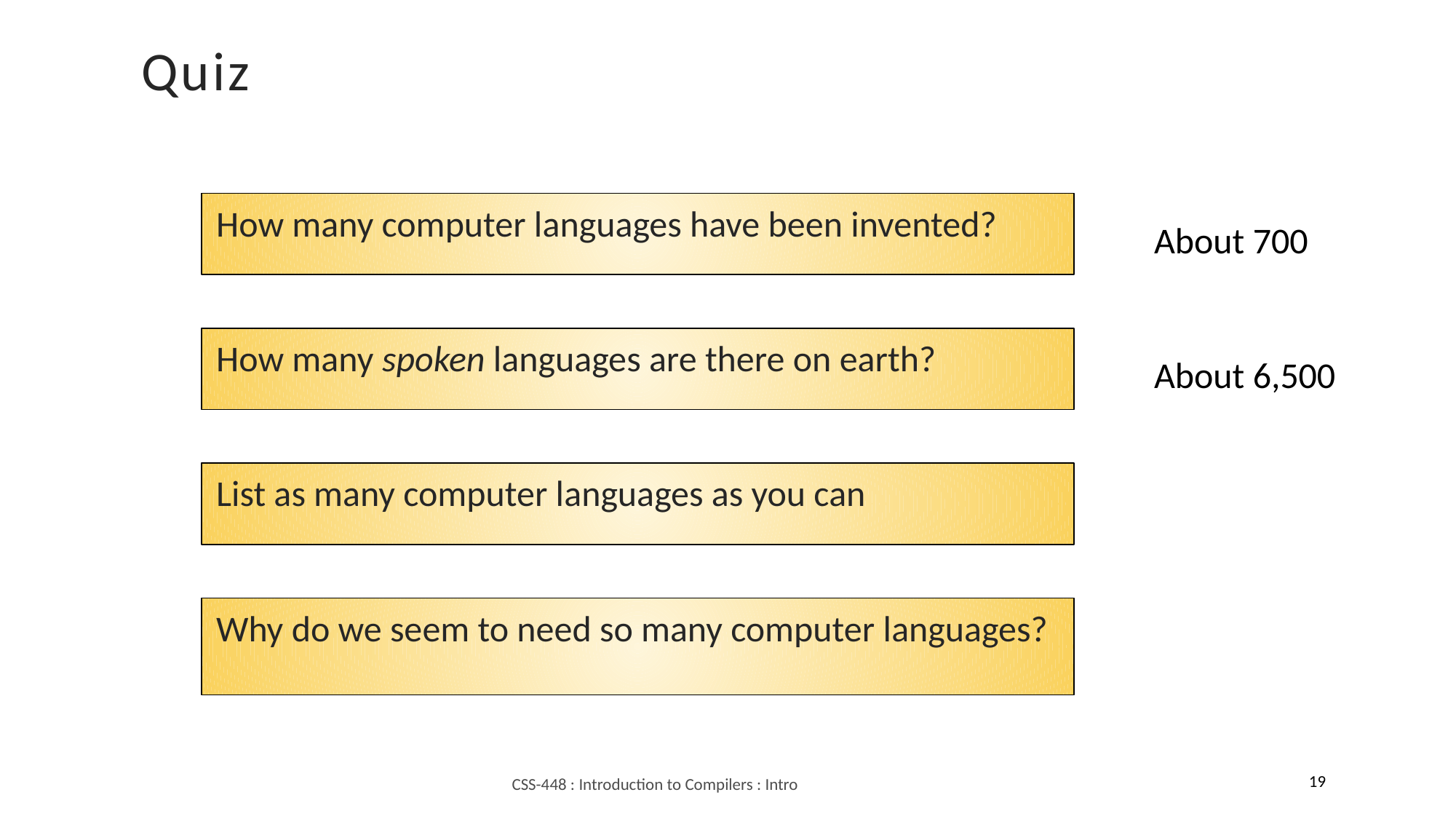

Quiz
How many computer languages have been invented?

About 700
How many spoken languages are there on earth?

About 6,500
List as many computer languages as you can
Why do we seem to need so many computer languages?
19
CSS-448 : Introduction to Compilers : Intro